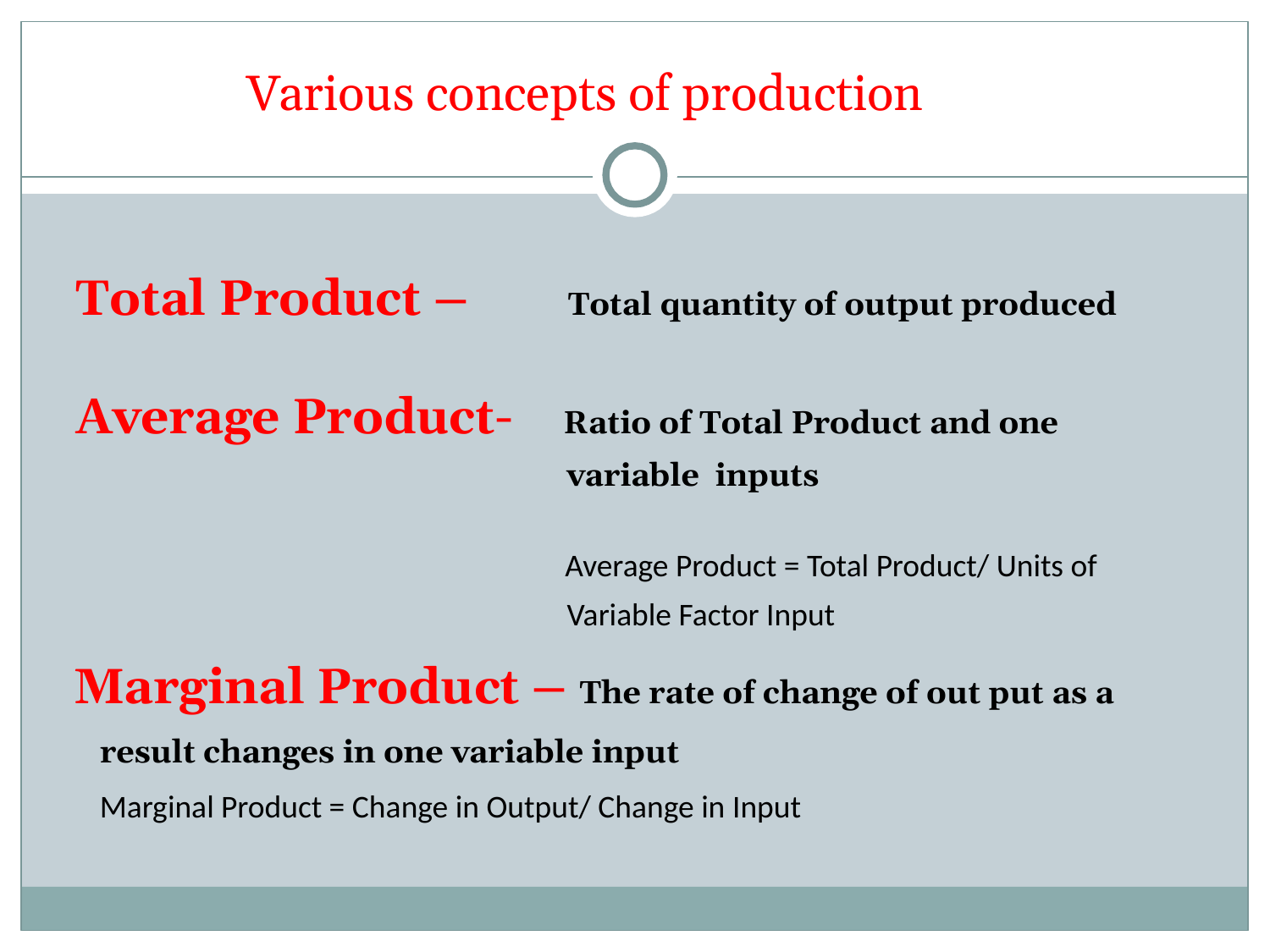

# Various concepts of production

Total Product –        Total quantity of output produced
Average Product-    Ratio of Total Product and one  variable  inputs
                                                                    Average Product = Total Product/ Units of    Variable Factor Input
Marginal Product – The rate of change of out put as a
result changes in one variable input
Marginal Product = Change in Output/ Change in Input